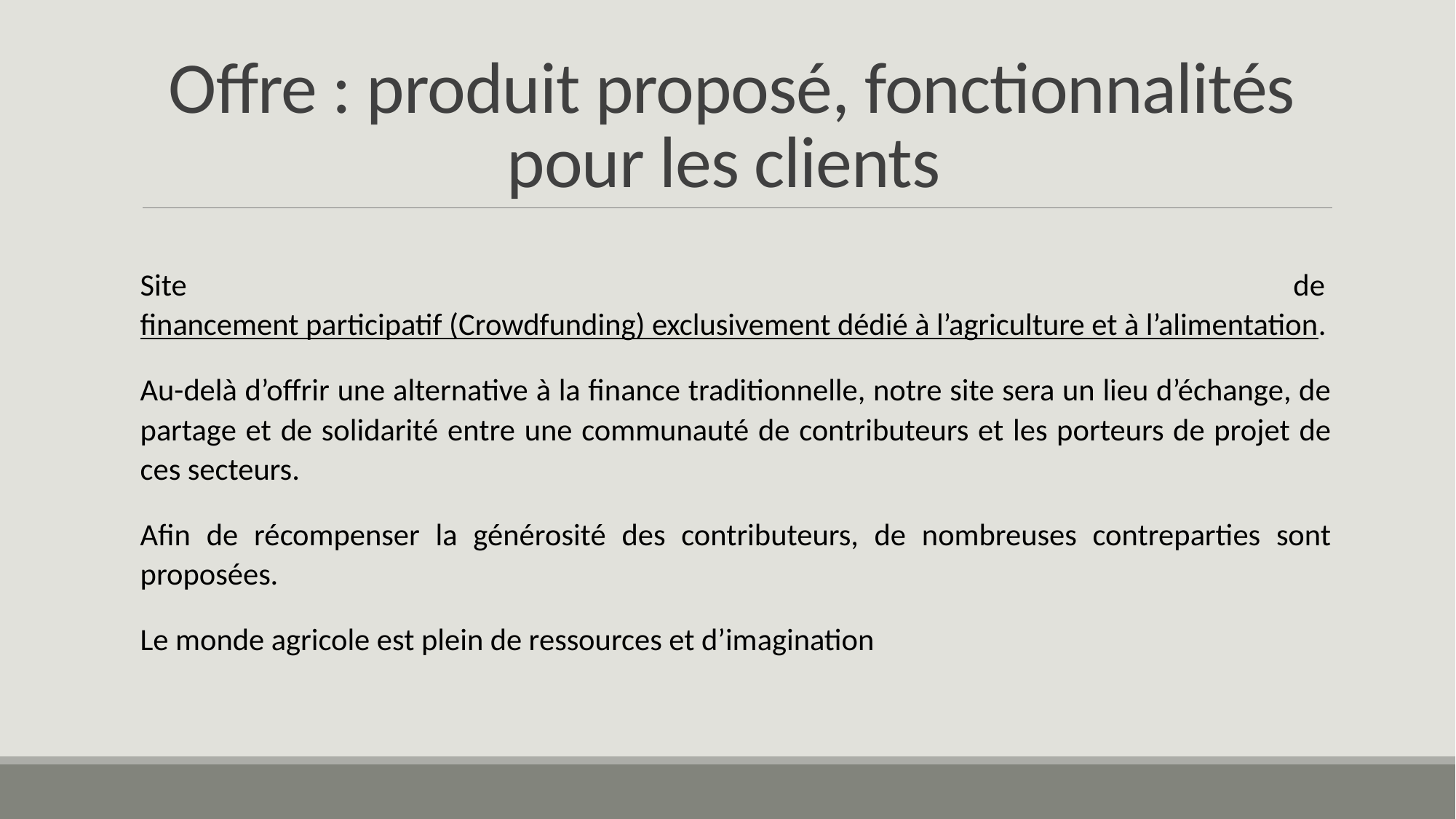

# Offre : produit proposé, fonctionnalités pour les clients
Site de financement participatif (Crowdfunding) exclusivement dédié à l’agriculture et à l’alimentation.
Au-delà d’offrir une alternative à la finance traditionnelle, notre site sera un lieu d’échange, de partage et de solidarité entre une communauté de contributeurs et les porteurs de projet de ces secteurs.
Afin de récompenser la générosité des contributeurs, de nombreuses contreparties sont proposées.
Le monde agricole est plein de ressources et d’imagination